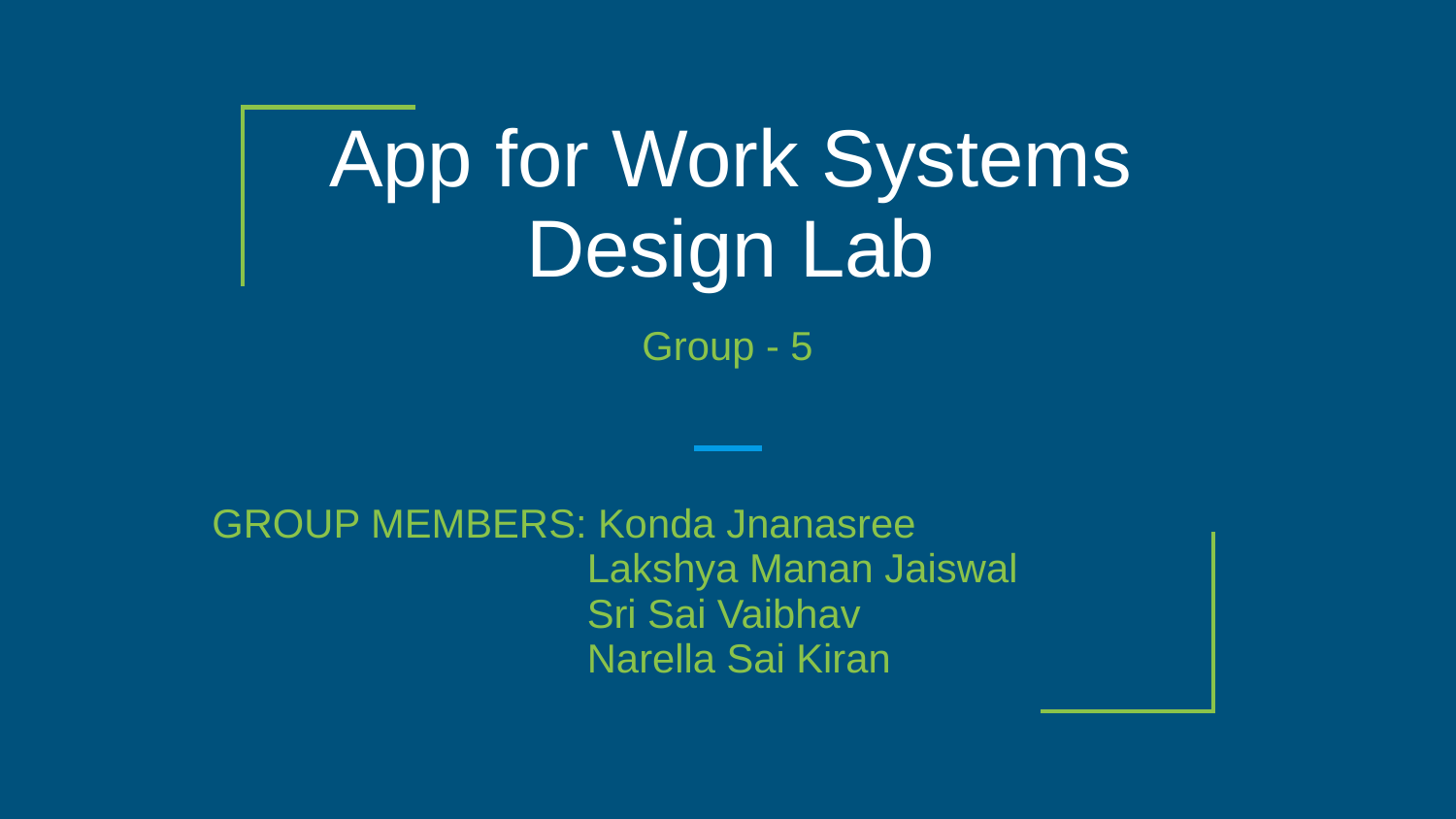

# App for Work Systems Design Lab
Group - 5
GROUP MEMBERS: Konda Jnanasree
 Lakshya Manan Jaiswal
 Sri Sai Vaibhav
 Narella Sai Kiran